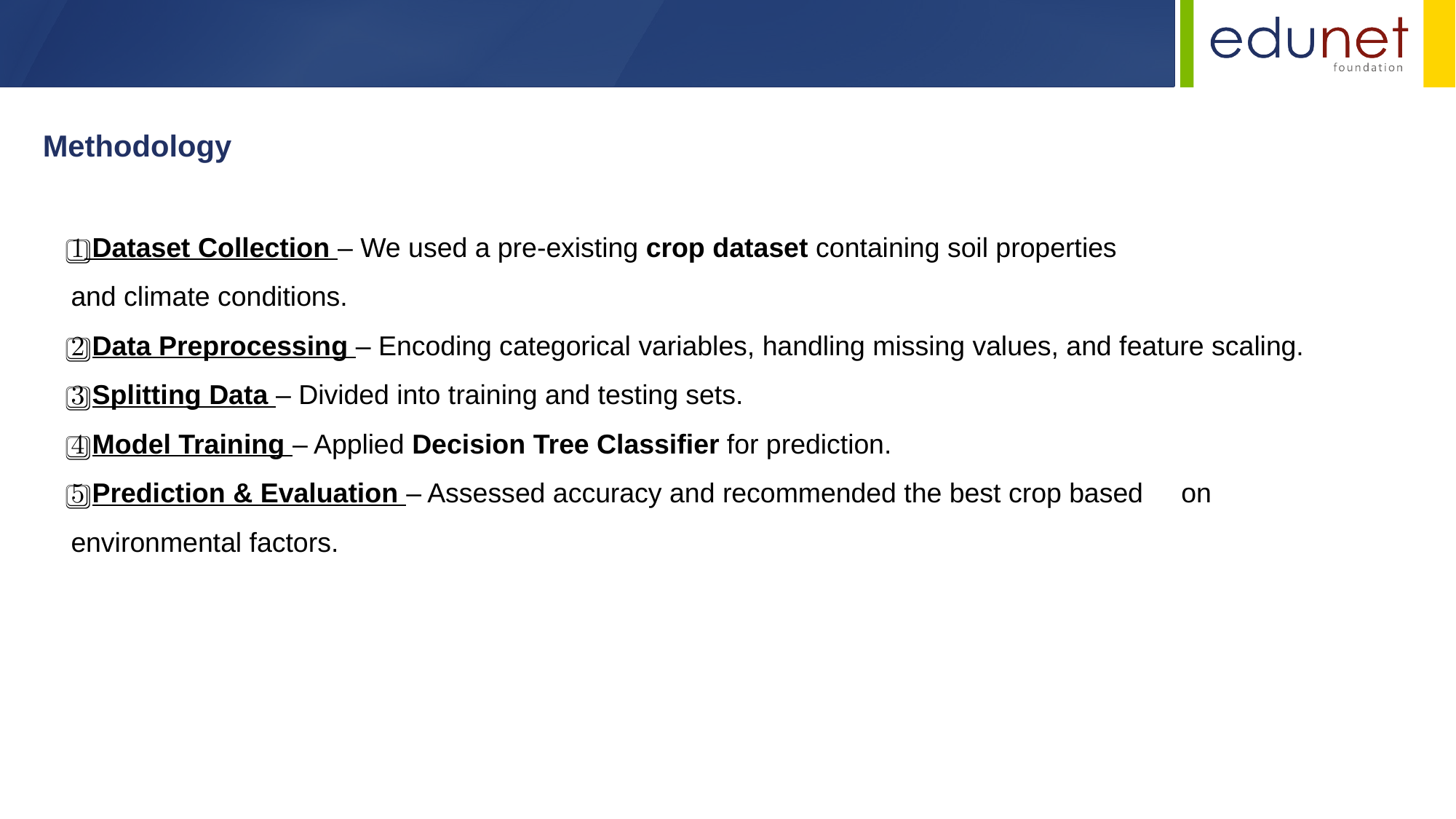

Methodology
1️⃣ Dataset Collection – We used a pre-existing crop dataset containing soil properties                    and climate conditions.
2️⃣ Data Preprocessing – Encoding categorical variables, handling missing values, and feature scaling.
3️⃣ Splitting Data – Divided into training and testing sets.
4️⃣ Model Training – Applied Decision Tree Classifier for prediction.
5️⃣ Prediction & Evaluation – Assessed accuracy and recommended the best crop based     on environmental factors.